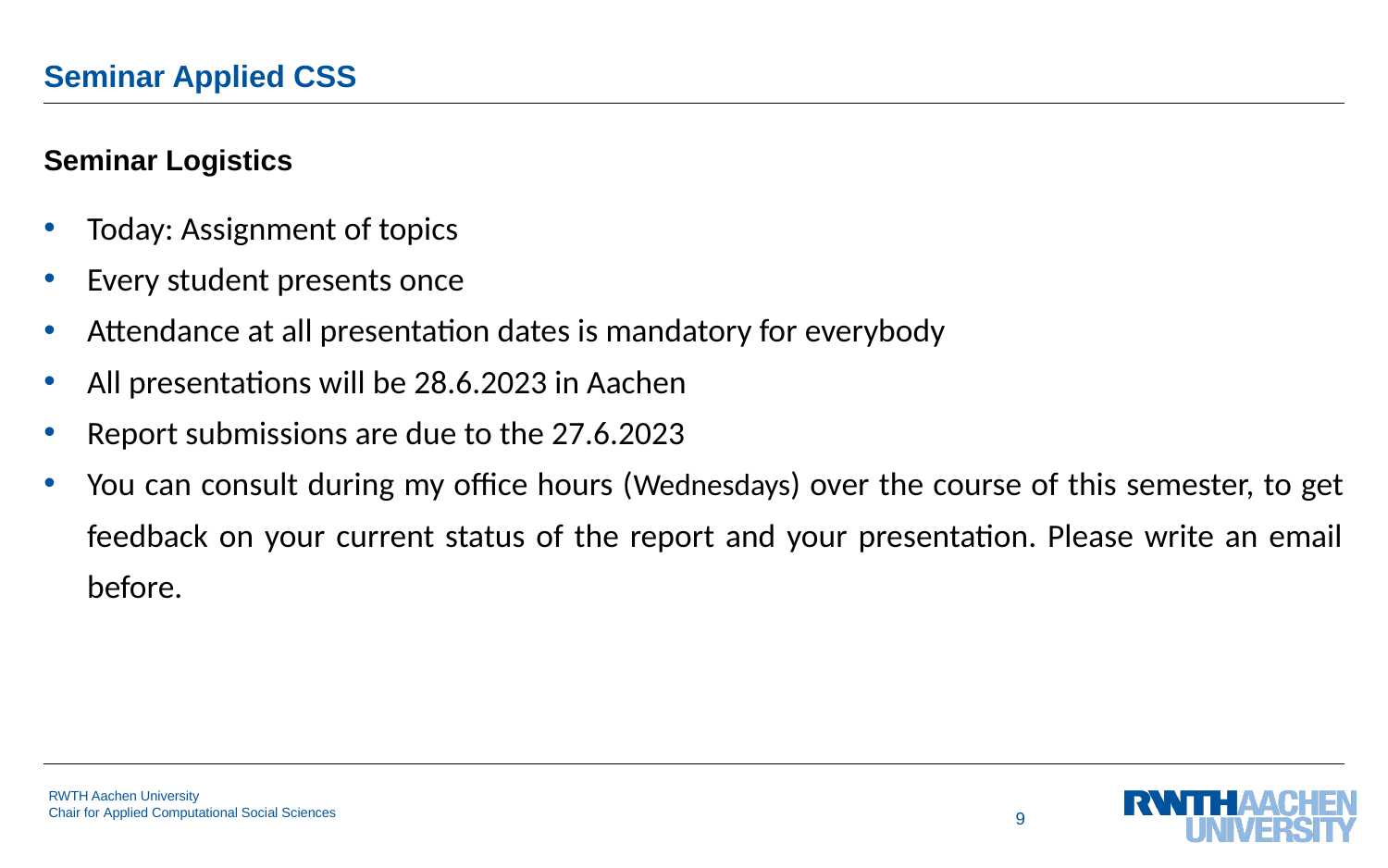

# Seminar Applied CSS
Seminar Logistics
Today: Assignment of topics
Every student presents once
Attendance at all presentation dates is mandatory for everybody
All presentations will be 28.6.2023 in Aachen
Report submissions are due to the 27.6.2023
You can consult during my office hours (Wednesdays) over the course of this semester, to get feedback on your current status of the report and your presentation. Please write an email before.

9